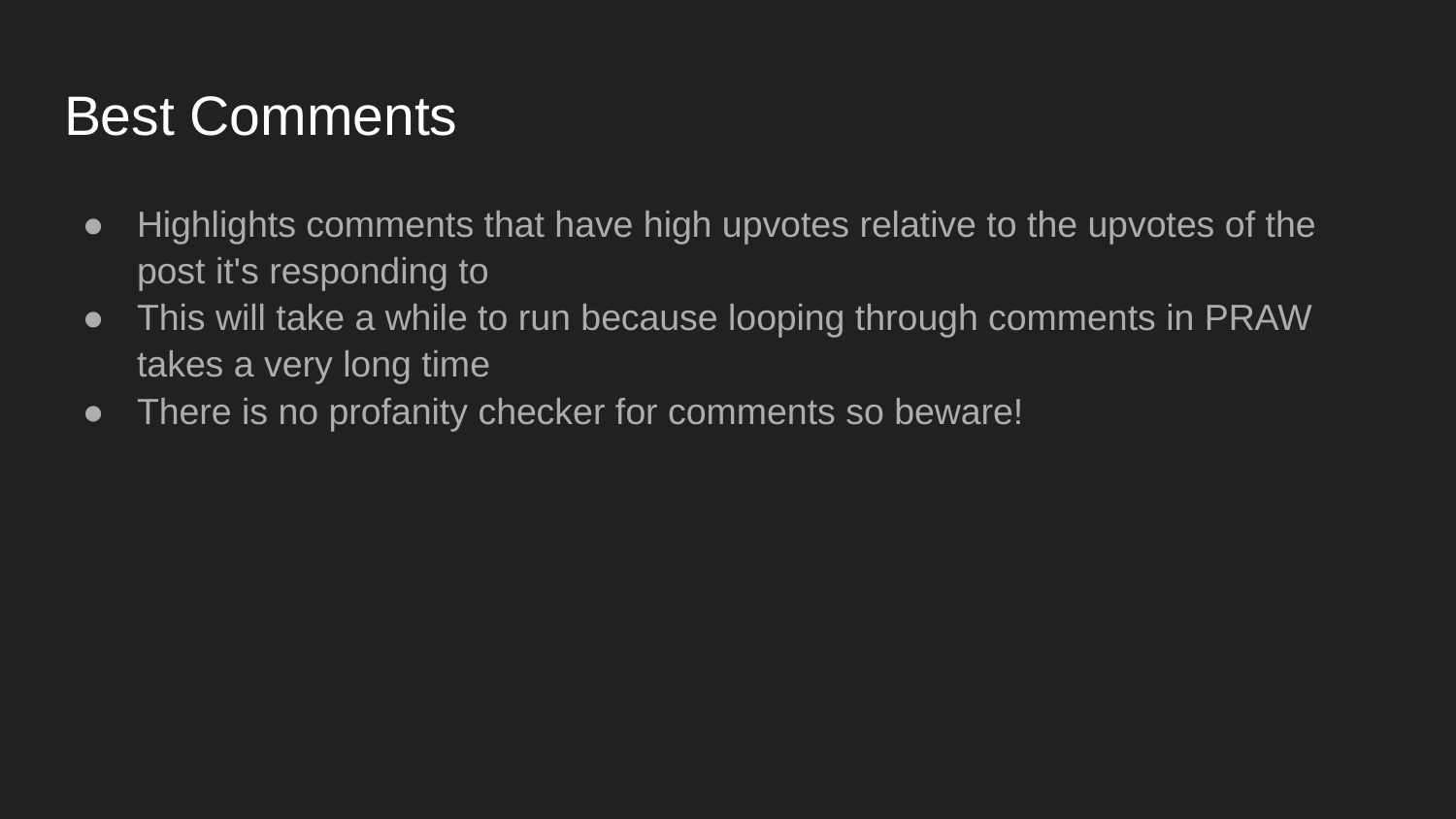

# Best Comments
Highlights comments that have high upvotes relative to the upvotes of the post it's responding to
This will take a while to run because looping through comments in PRAW takes a very long time
There is no profanity checker for comments so beware!